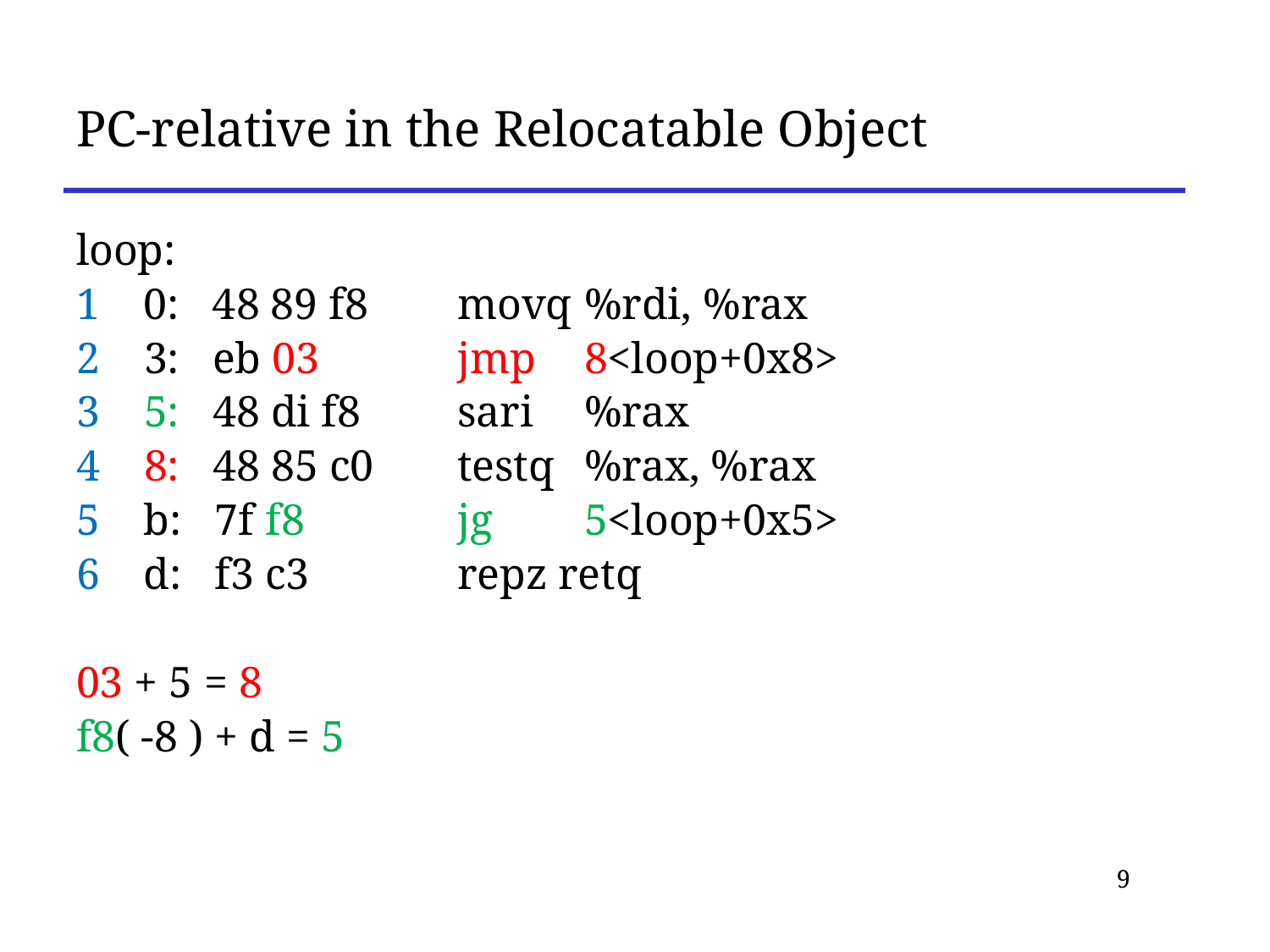

# PC-relative in the Relocatable Object
loop:
1    0:   48 89 f8	movq 	%rdi, %rax
2    3:   eb 03		jmp	8<loop+0x8>
3    5:   48 di f8	sari	%rax
4    8:   48 85 c0	testq 	%rax, %rax
5    b:   7f f8		jg	5<loop+0x5>
6    d:   f3 c3		repz retq

03 + 5 = 8
f8( -8 ) + d = 5

9